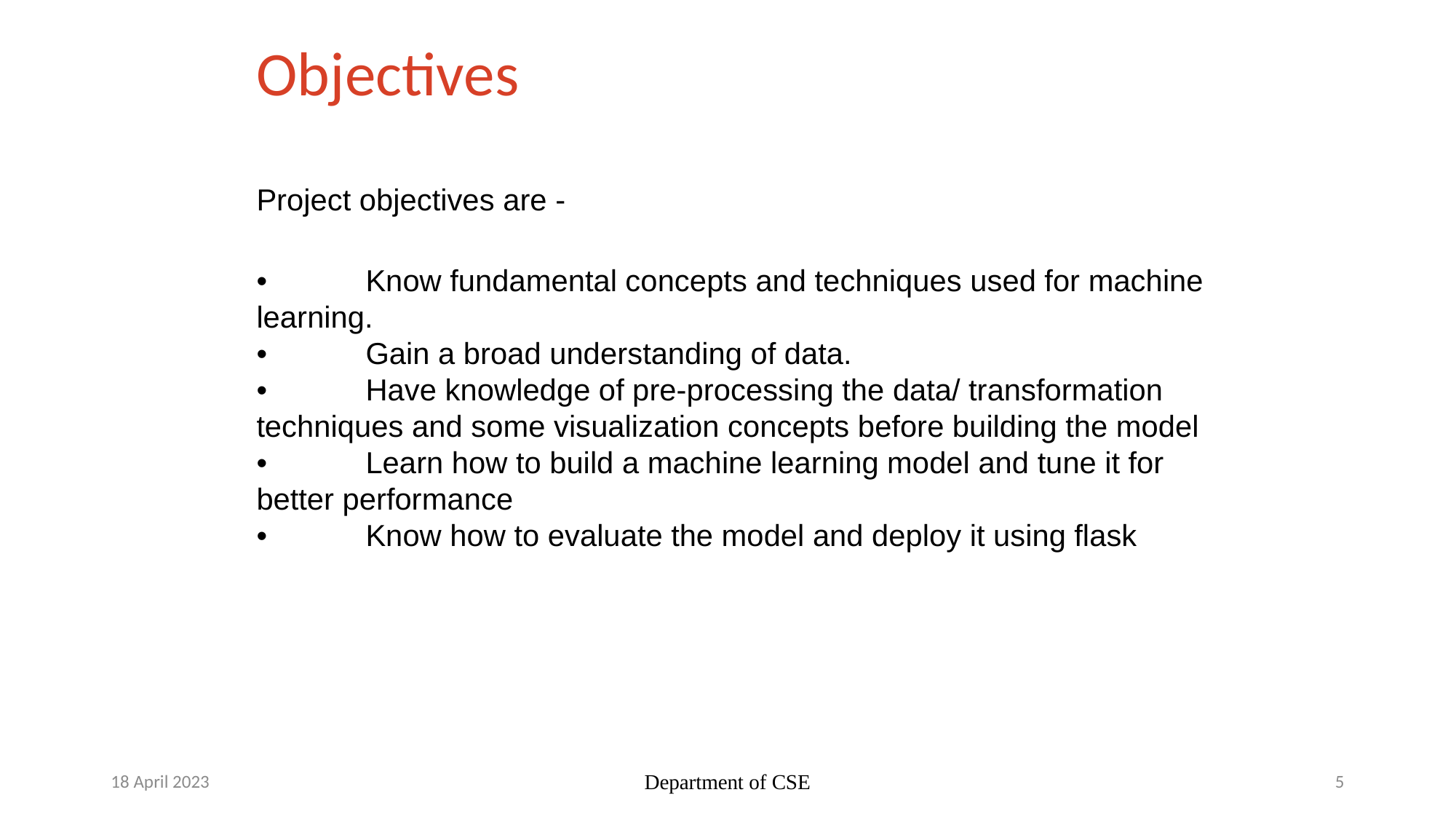

# Objectives
Project objectives are -

•	Know fundamental concepts and techniques used for machine learning.
•	Gain a broad understanding of data.
•	Have knowledge of pre-processing the data/ transformation techniques and some visualization concepts before building the model
•	Learn how to build a machine learning model and tune it for better performance
•	Know how to evaluate the model and deploy it using flask

18 April 2023
Department of CSE
5